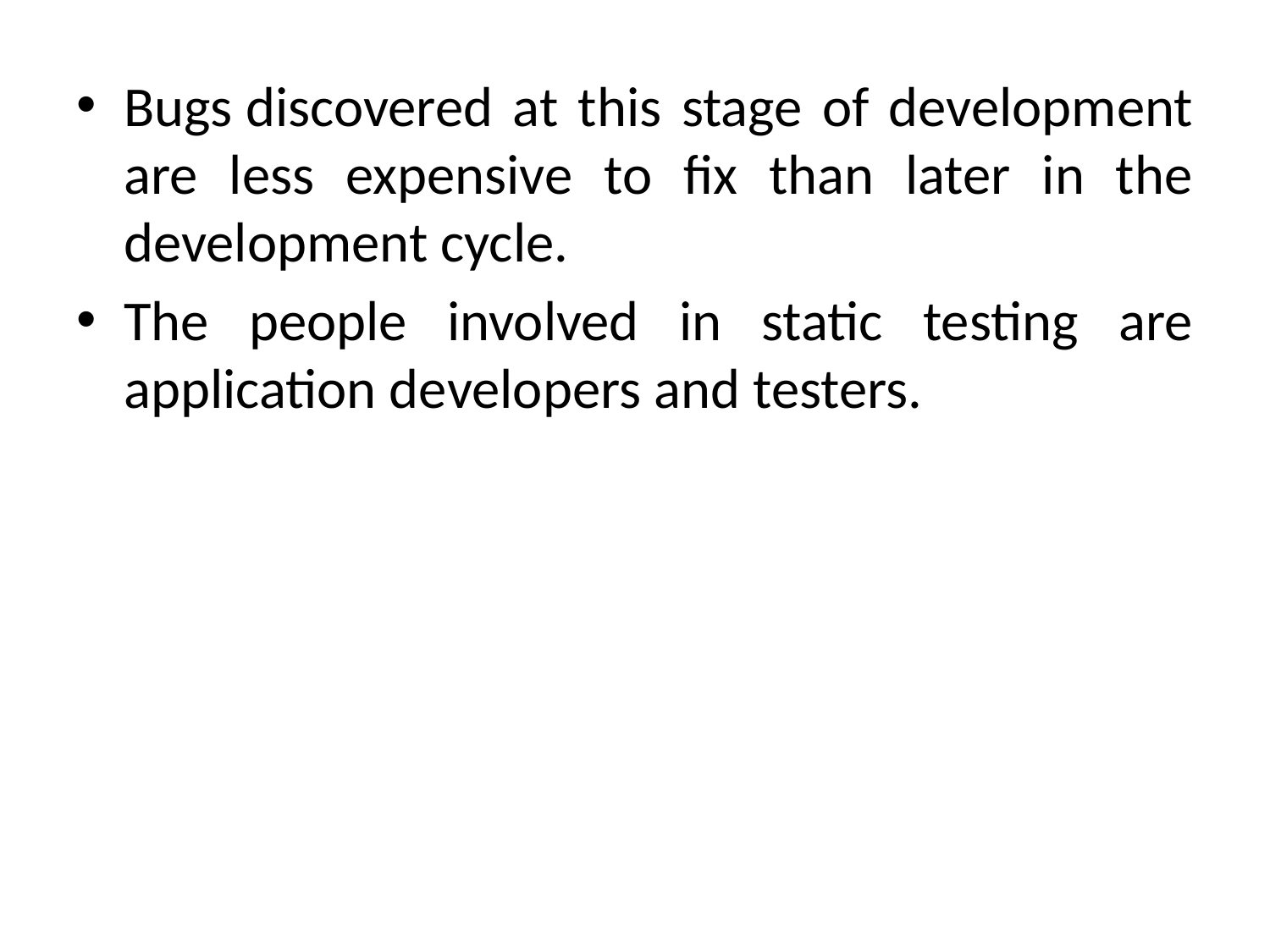

#
Bugs discovered at this stage of development are less expensive to fix than later in the development cycle.
The people involved in static testing are application developers and testers.